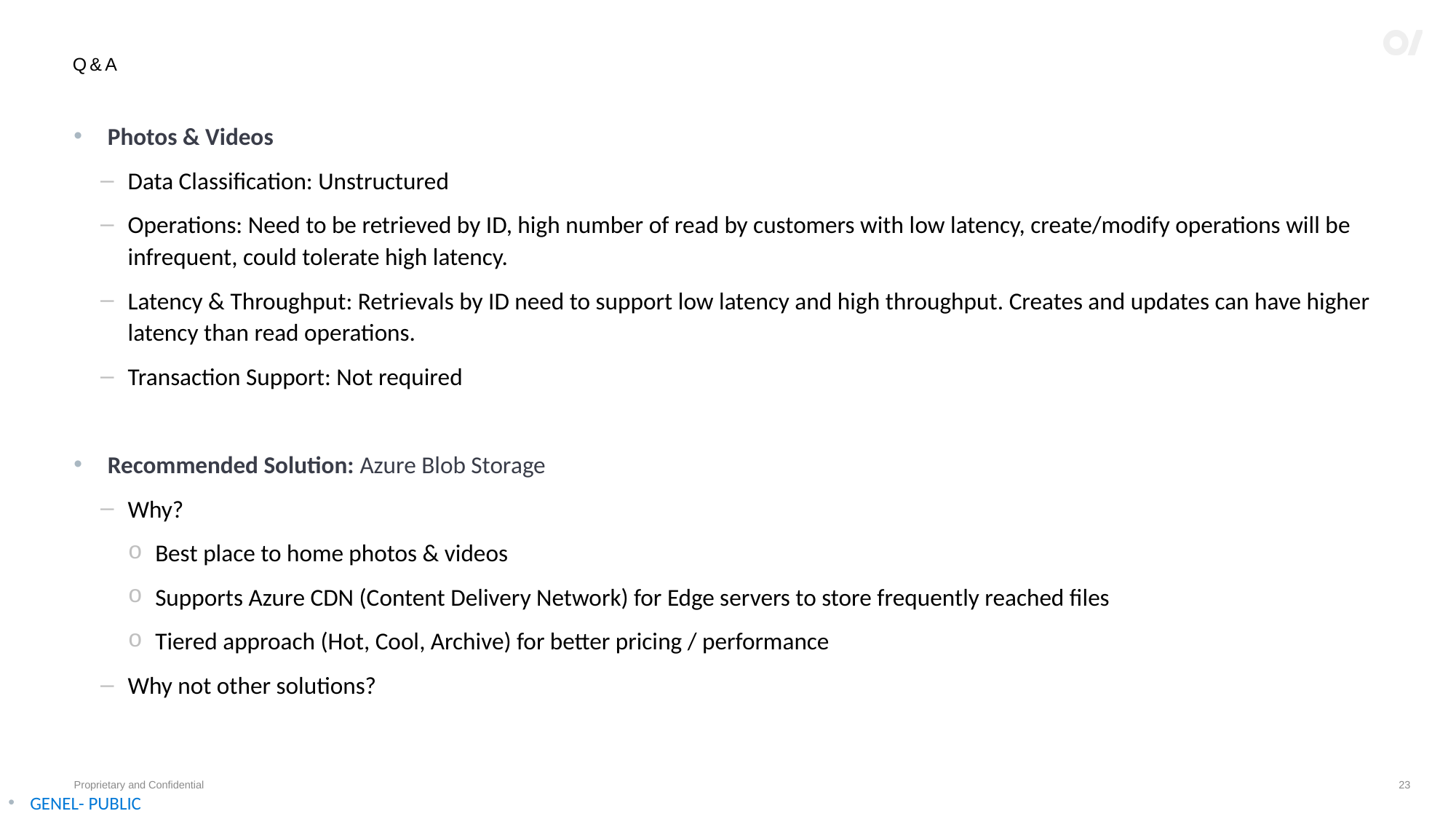

# Q&A
Photos & Videos
Data Classification: Unstructured
Operations: Need to be retrieved by ID, high number of read by customers with low latency, create/modify operations will be infrequent, could tolerate high latency.
Latency & Throughput: Retrievals by ID need to support low latency and high throughput. Creates and updates can have higher latency than read operations.
Transaction Support: Not required

Recommended Solution: Azure Blob Storage
Why?
Best place to home photos & videos
Supports Azure CDN (Content Delivery Network) for Edge servers to store frequently reached files
Tiered approach (Hot, Cool, Archive) for better pricing / performance
Why not other solutions?